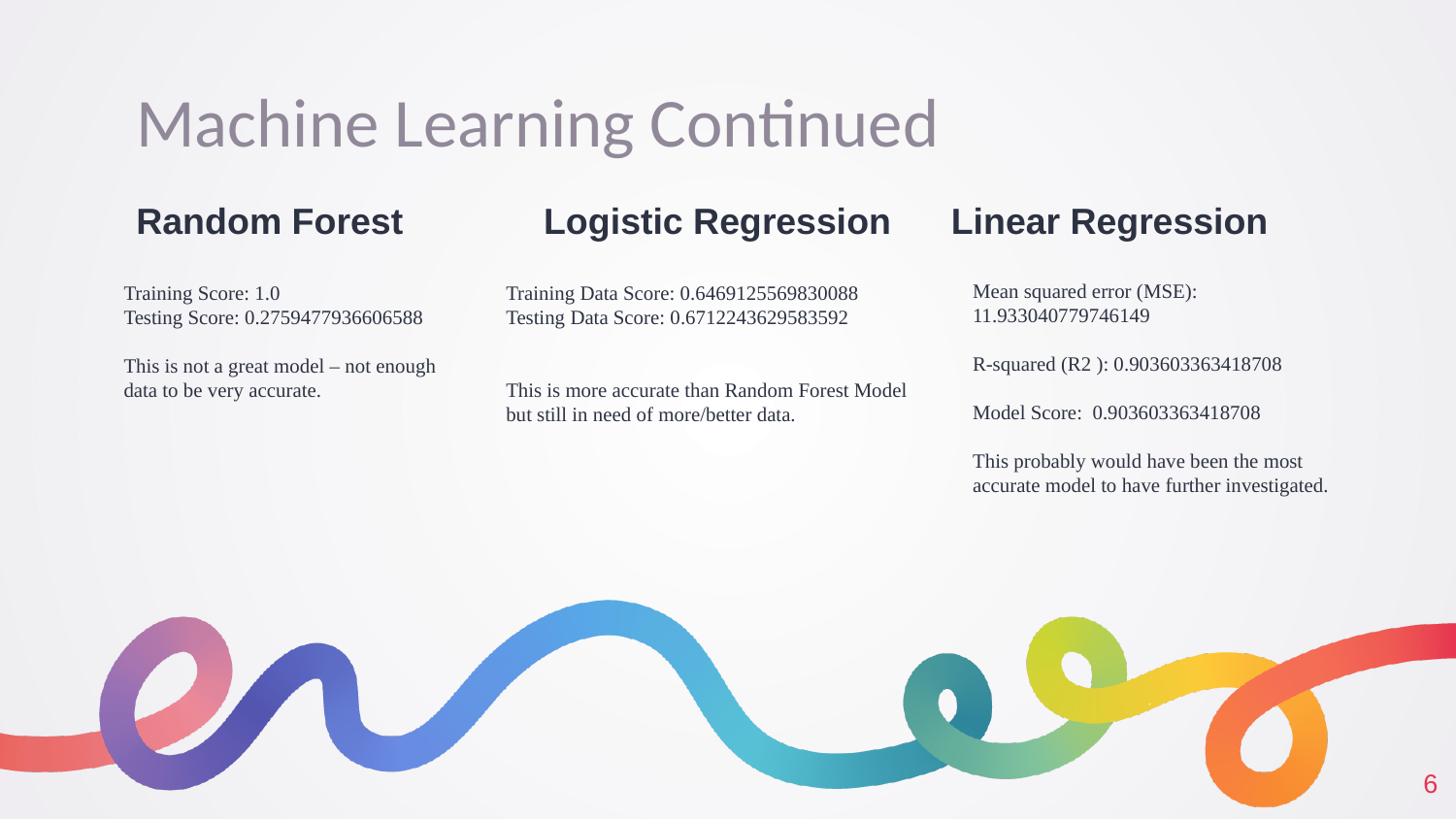

# Machine Learning Continued
Random Forest
Logistic Regression
Linear Regression

Mean squared error (MSE): 11.933040779746149

R-squared (R2 ): 0.903603363418708

Model Score:  0.903603363418708

This probably would have been the most accurate model to have further investigated.

Training Score: 1.0
Testing Score: 0.2759477936606588

This is not a great model – not enough data to be very accurate.
Training Data Score: 0.6469125569830088 Testing Data Score: 0.6712243629583592

This is more accurate than Random Forest Model but still in need of more/better data.
6